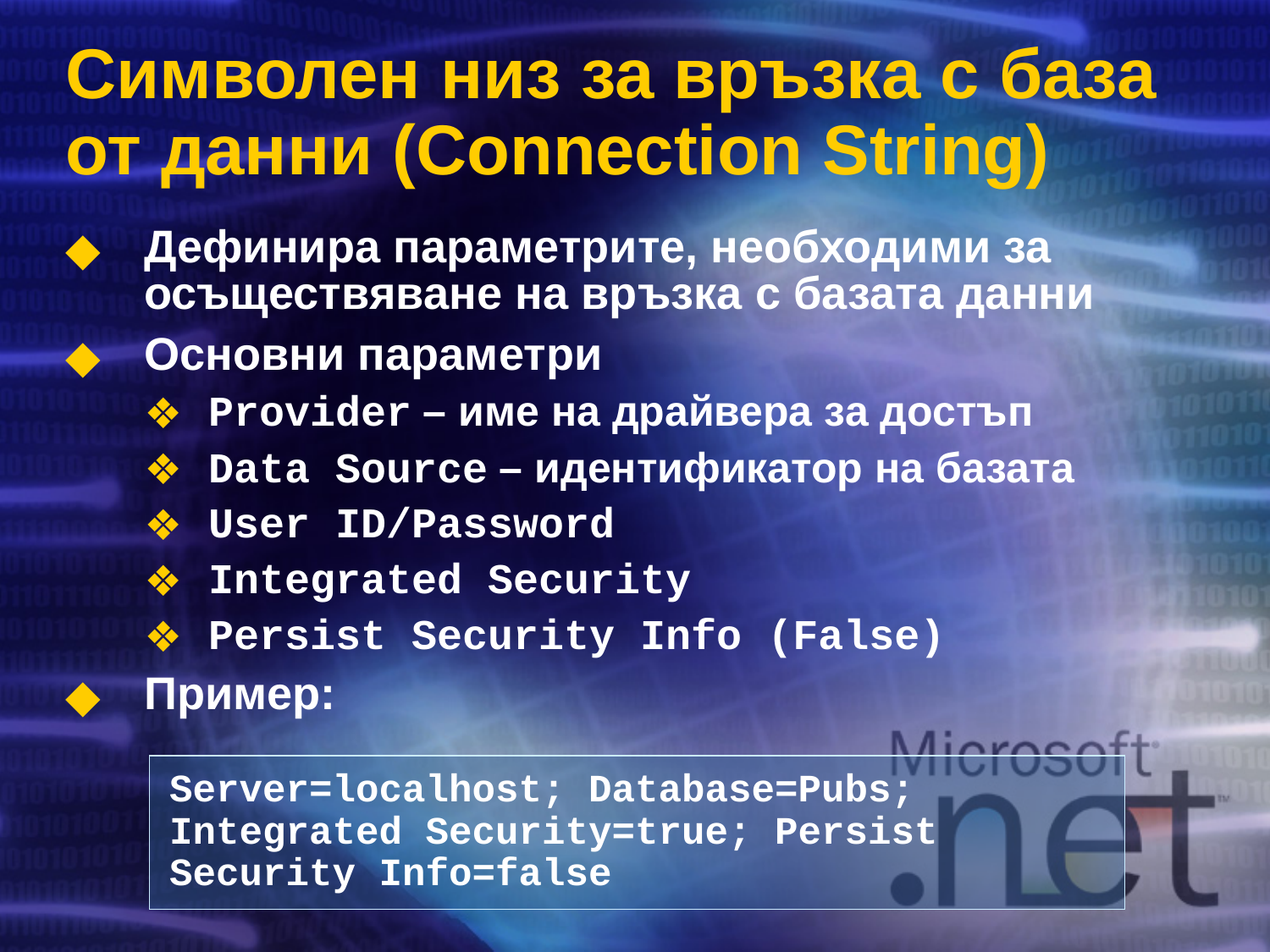

# Символен низ за връзка с база от данни (Connection String)
Дефинира параметрите, необходими за осъществяване на връзка с базата данни
Основни параметри
Provider – име на драйвера за достъп
Data Source – идентификатор на базата
User ID/Password
Integrated Security
Persist Security Info (False)
Пример:
Server=localhost; Database=Pubs; Integrated Security=true; Persist Security Info=false